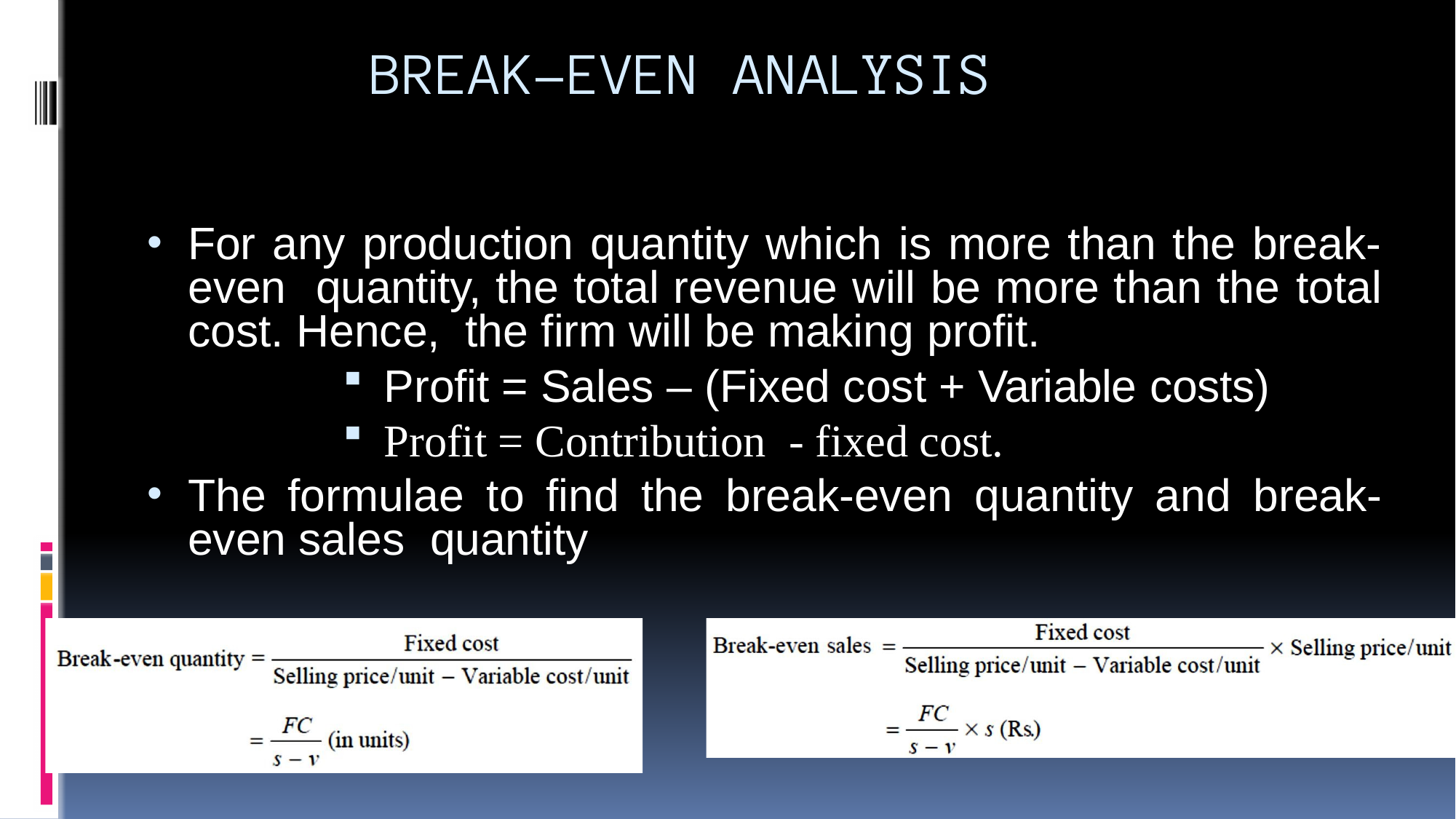

# BREAK-EVEN ANALYSIS
For any production quantity which is more than the break-even  quantity, the total revenue will be more than the total cost. Hence,  the firm will be making profit.
Profit = Sales – (Fixed cost + Variable costs)
Profit = Contribution  - fixed cost.
The formulae to find the break-even quantity and break-even sales  quantity

•